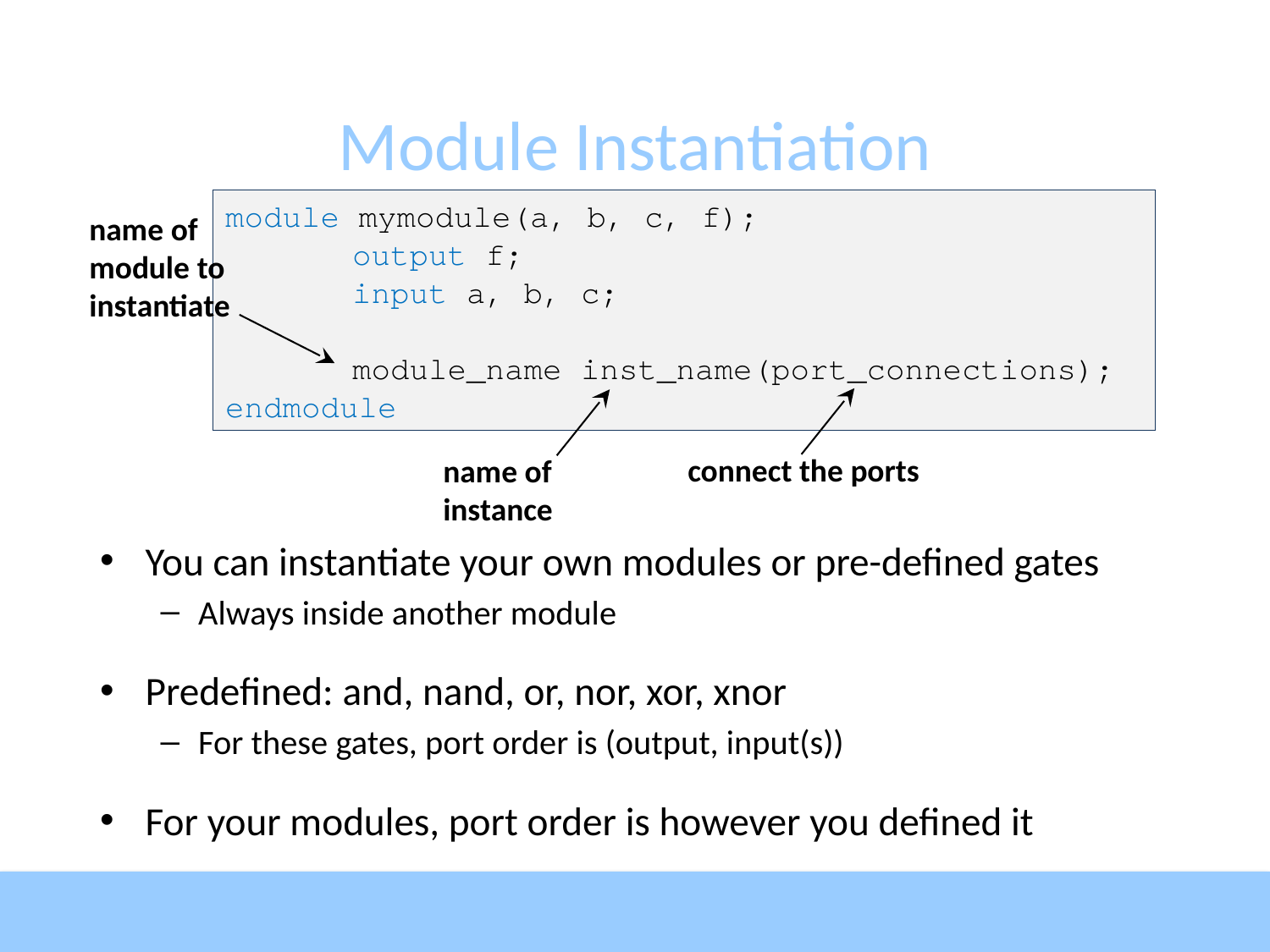

# Module Instantiation
module mymodule(a, b, c, f);
	output f;
	input a, b, c;

   	module_name inst_name(port_connections);
endmodule
name of
module to
instantiate
connect the ports
name of
instance
You can instantiate your own modules or pre-defined gates
Always inside another module
Predefined: and, nand, or, nor, xor, xnor
For these gates, port order is (output, input(s))
For your modules, port order is however you defined it